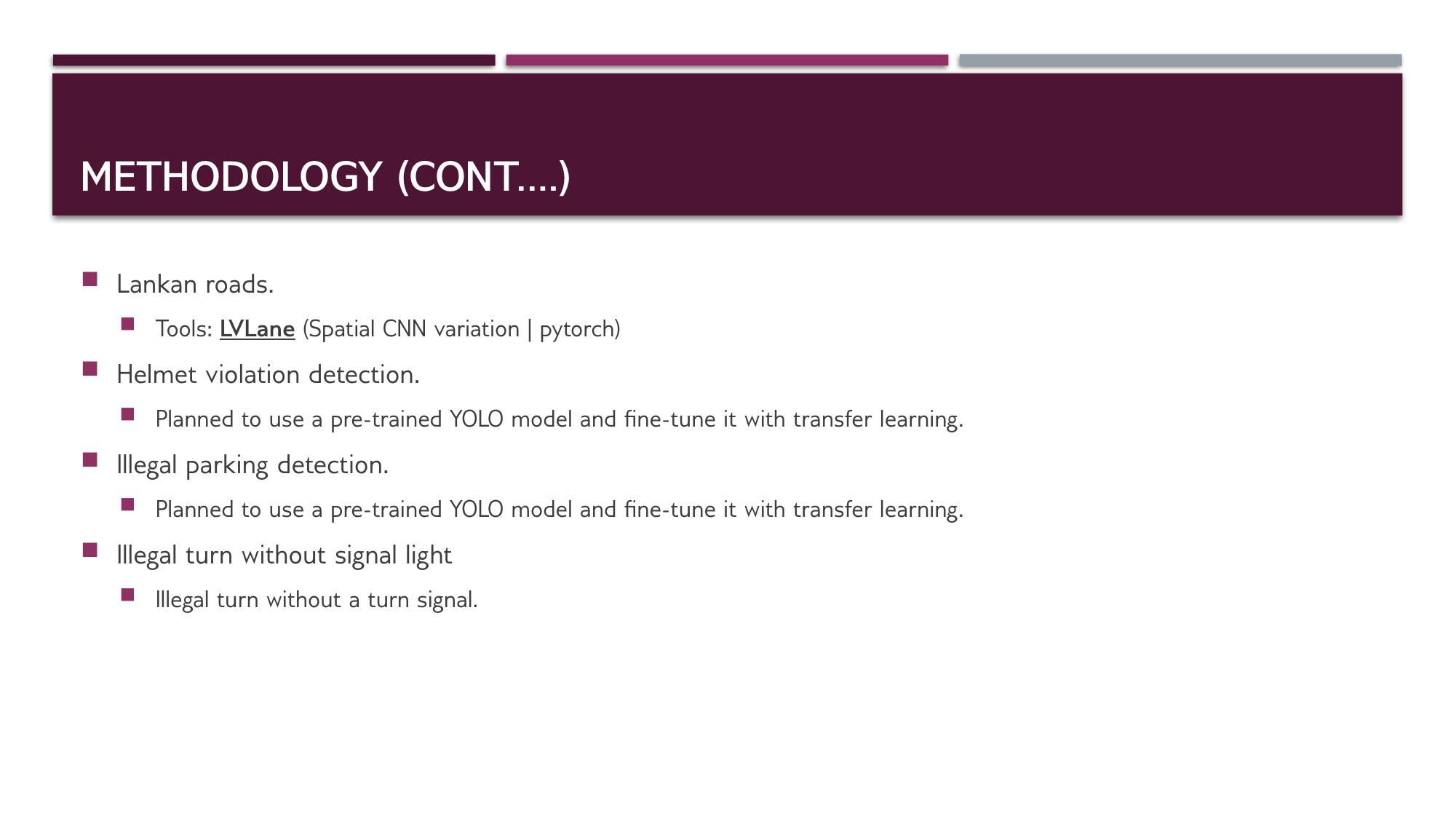

# Methodology (Cont.…)
Lankan roads.
Tools: LVLane (Spatial CNN variation | pytorch)
Helmet violation detection.
Planned to use a pre-trained YOLO model and fine-tune it with transfer learning.
Illegal parking detection.
Planned to use a pre-trained YOLO model and fine-tune it with transfer learning.
Illegal turn without signal light
Illegal turn without a turn signal.